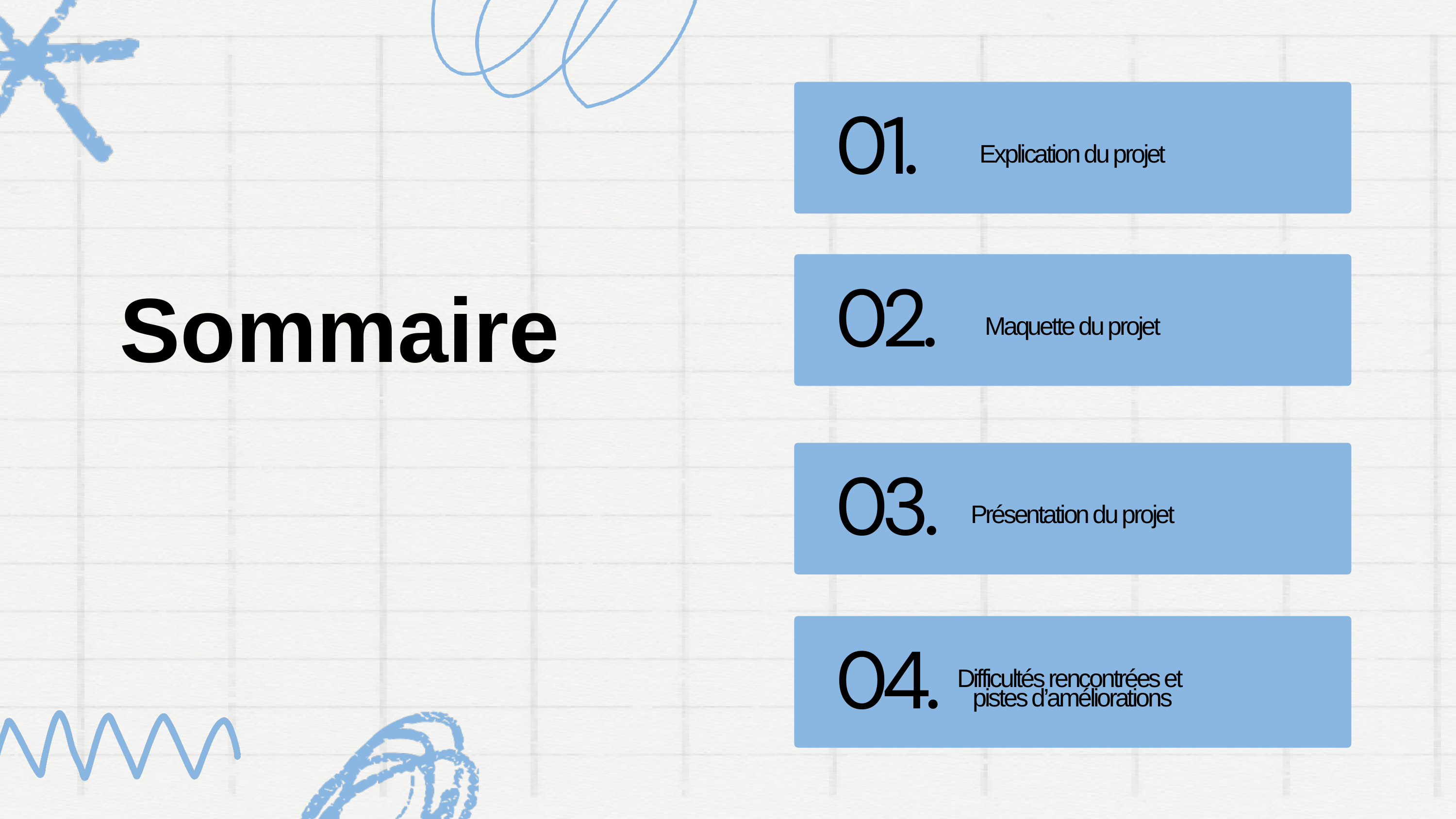

Explication du projet
01.

Maquette du projet
02.
Sommaire

Présentation du projet
03.

Difficultés rencontrées et
pistes d’améliorations
04.